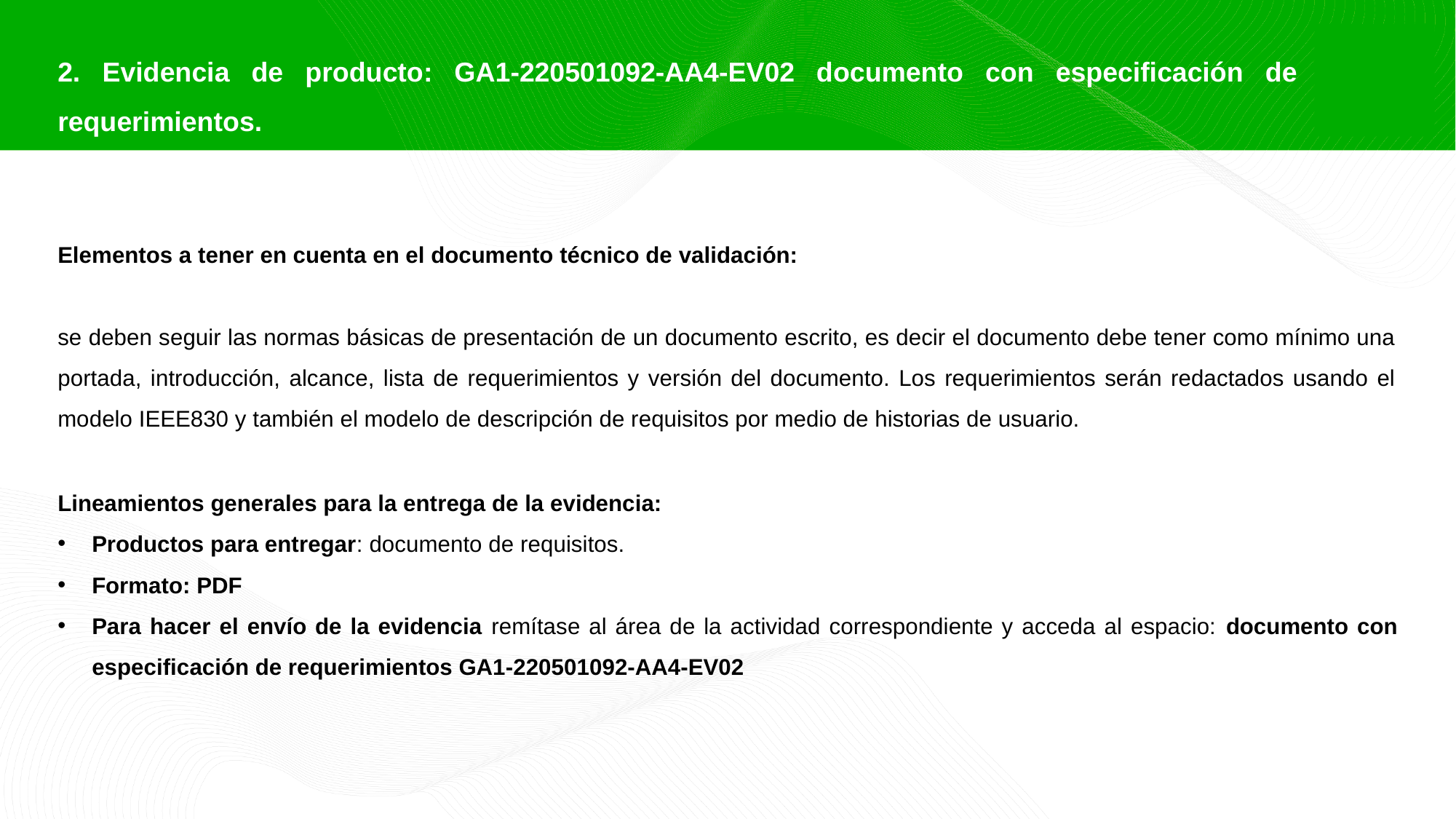

2. Evidencia de producto: GA1-220501092-AA4-EV02 documento con especificación de requerimientos.

Elementos a tener en cuenta en el documento técnico de validación:

se deben seguir las normas básicas de presentación de un documento escrito, es decir el documento debe tener como mínimo una portada, introducción, alcance, lista de requerimientos y versión del documento. Los requerimientos serán redactados usando el modelo IEEE830 y también el modelo de descripción de requisitos por medio de historias de usuario.

Lineamientos generales para la entrega de la evidencia:
Productos para entregar: documento de requisitos.
Formato: PDF
Para hacer el envío de la evidencia remítase al área de la actividad correspondiente y acceda al espacio: documento con especificación de requerimientos GA1-220501092-AA4-EV02